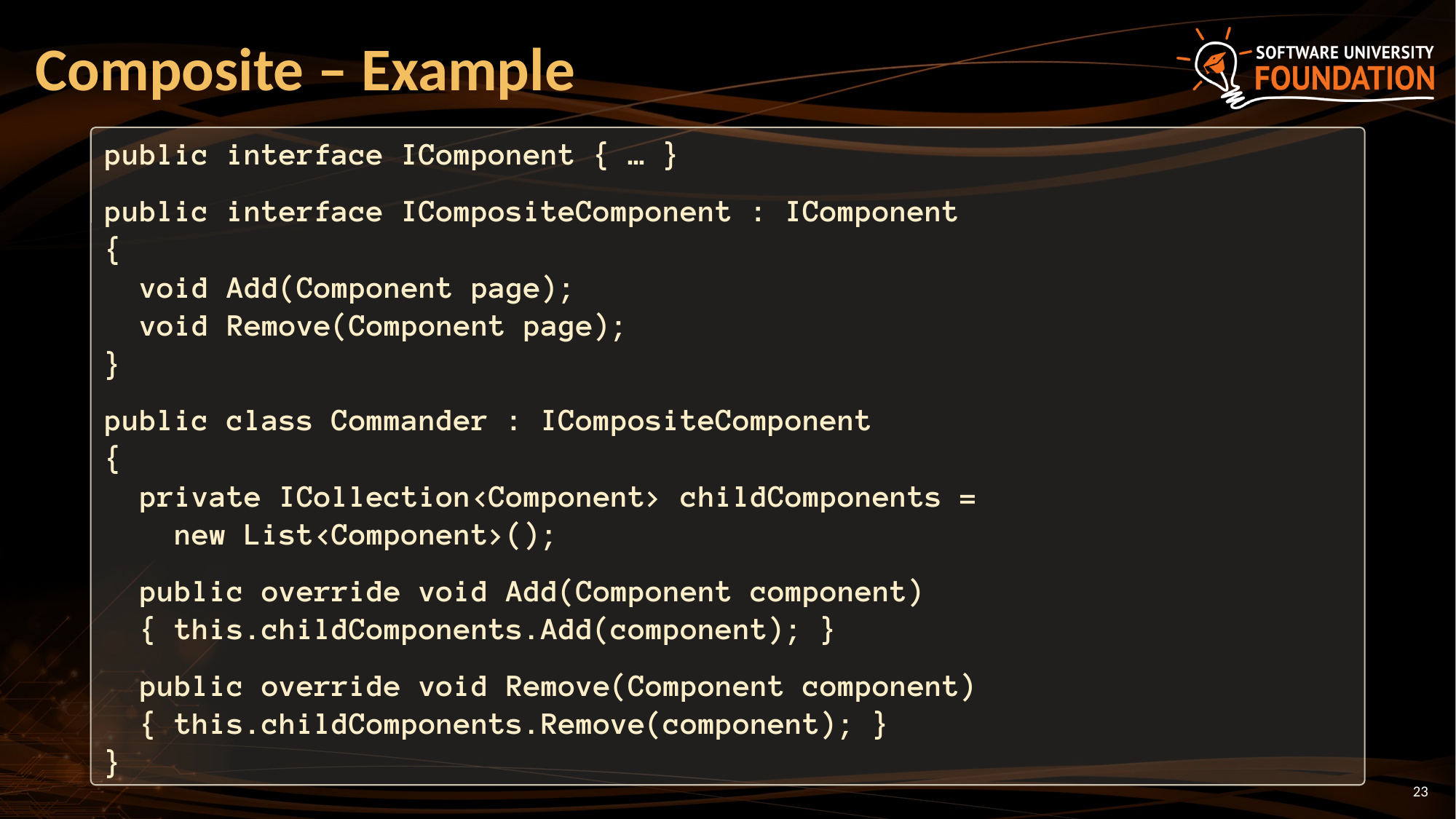

# Composite – Example
public interface IComponent { … }
public interface ICompositeComponent : IComponent
{
  void Add(Component page);
  void Remove(Component page);
}
public class Commander : ICompositeComponent
{
  private ICollection<Component> childComponents =
    new List<Component>();
  public override void Add(Component component)
  { this.childComponents.Add(component); }
  public override void Remove(Component component)
  { this.childComponents.Remove(component); }
}
23